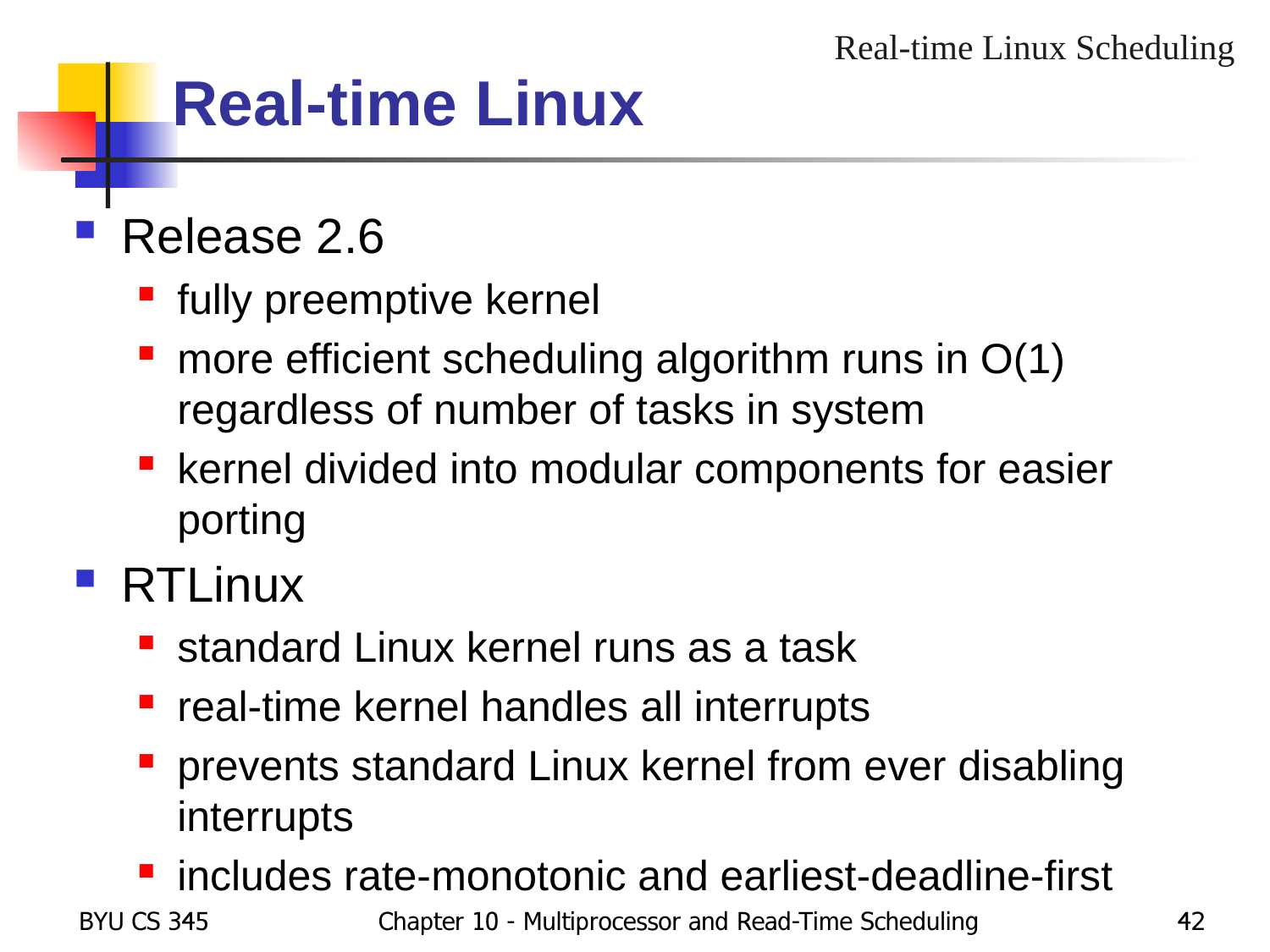

Real-time Linux Scheduling
# Real-time Linux
Release 2.6
fully preemptive kernel
more efficient scheduling algorithm runs in O(1) regardless of number of tasks in system
kernel divided into modular components for easier porting
RTLinux
standard Linux kernel runs as a task
real-time kernel handles all interrupts
prevents standard Linux kernel from ever disabling interrupts
includes rate-monotonic and earliest-deadline-first
BYU CS 345
Chapter 10 - Multiprocessor and Read-Time Scheduling
42